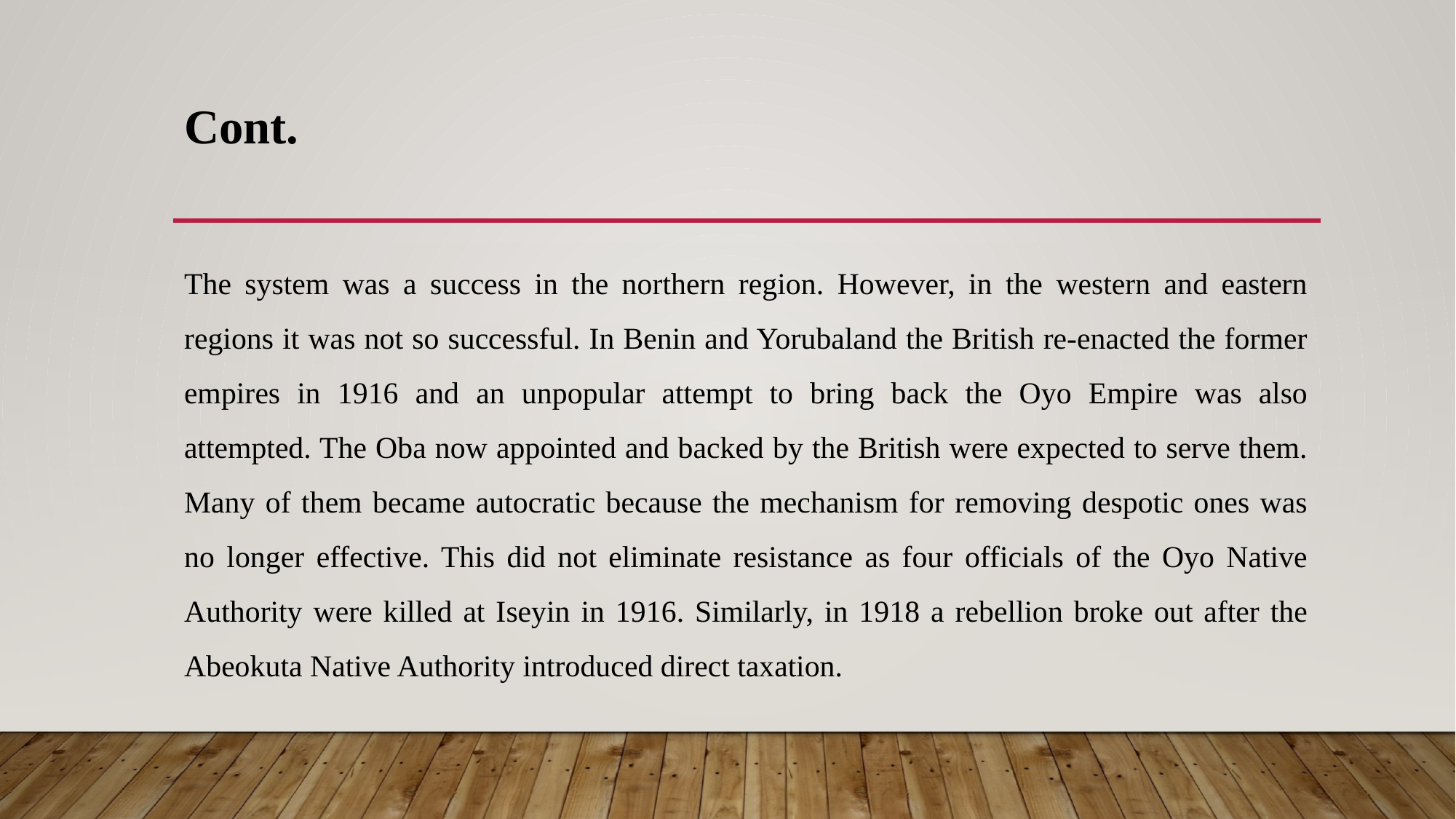

# Cont.
The system was a success in the northern region. However, in the western and eastern regions it was not so successful. In Benin and Yorubaland the British re-enacted the former empires in 1916 and an unpopular attempt to bring back the Oyo Empire was also attempted. The Oba now appointed and backed by the British were expected to serve them. Many of them became autocratic because the mechanism for removing despotic ones was no longer effective. This did not eliminate resistance as four officials of the Oyo Native Authority were killed at Iseyin in 1916. Similarly, in 1918 a rebellion broke out after the Abeokuta Native Authority introduced direct taxation.